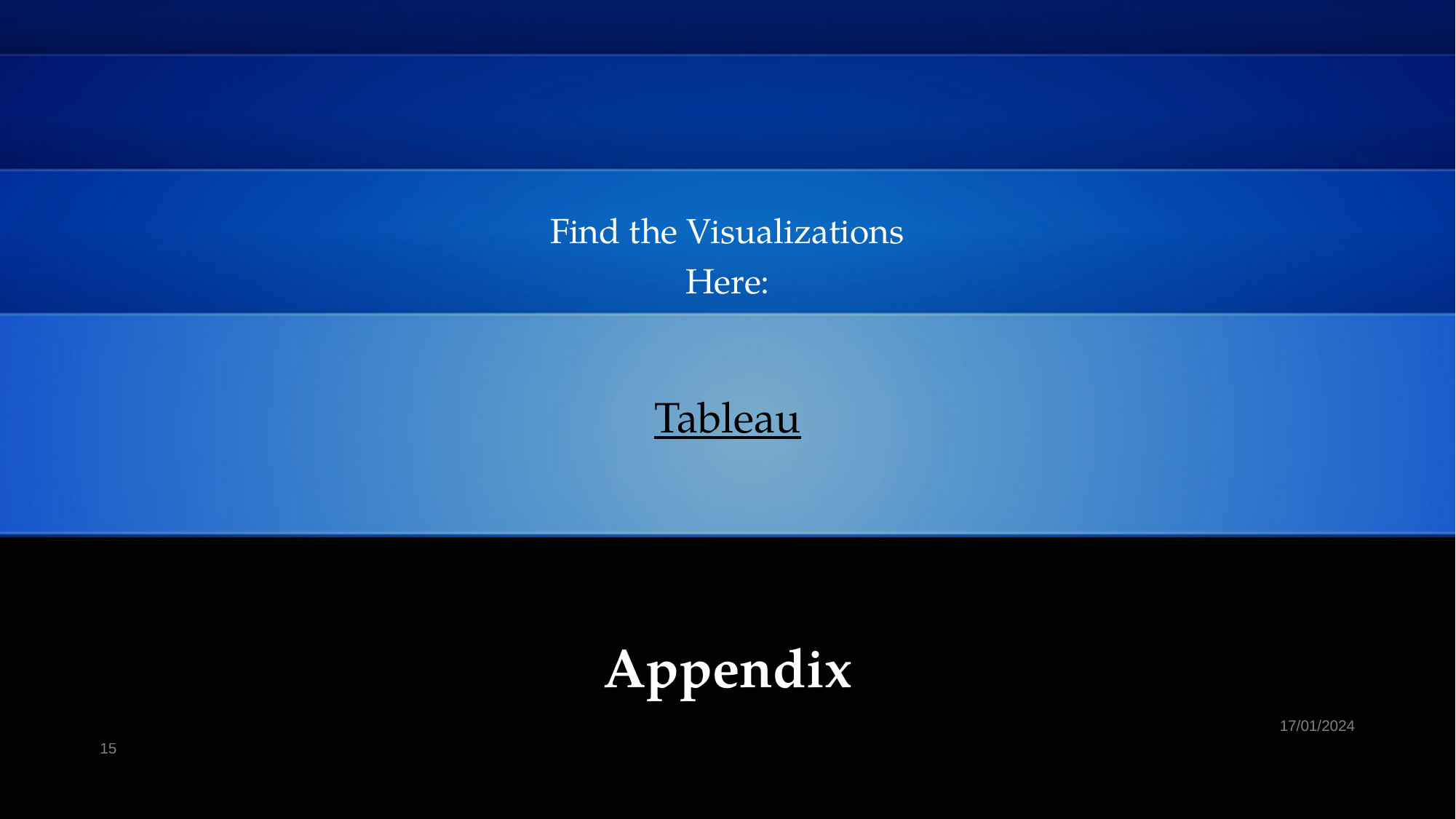

Find the Visualizations
Here:
Tableau
# Appendix
17/01/2024
15